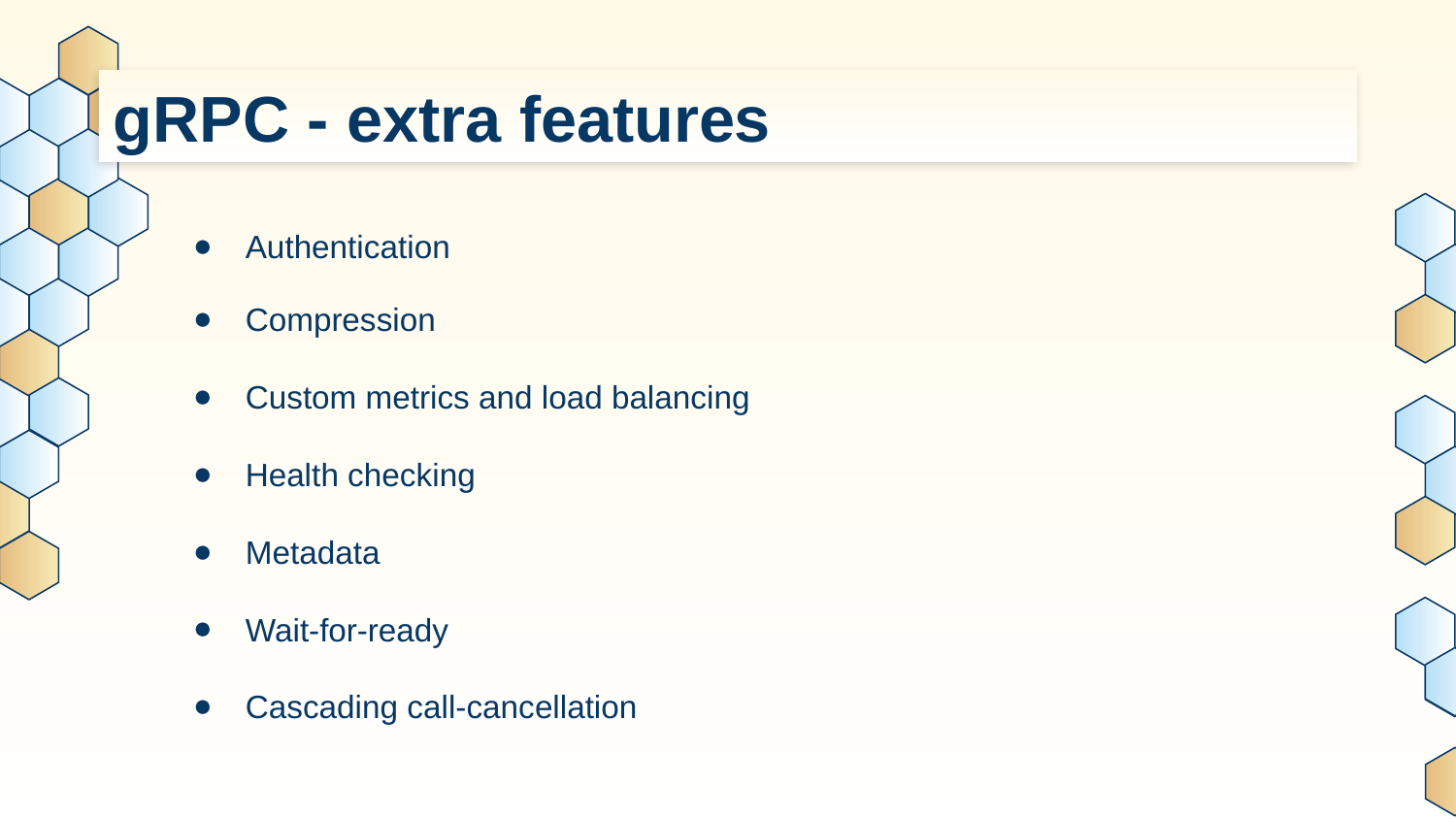

# gRPC - extra features
Authentication

Compression

Custom metrics and load balancing

Health checking

Metadata

Wait-for-ready

Cascading call-cancellation